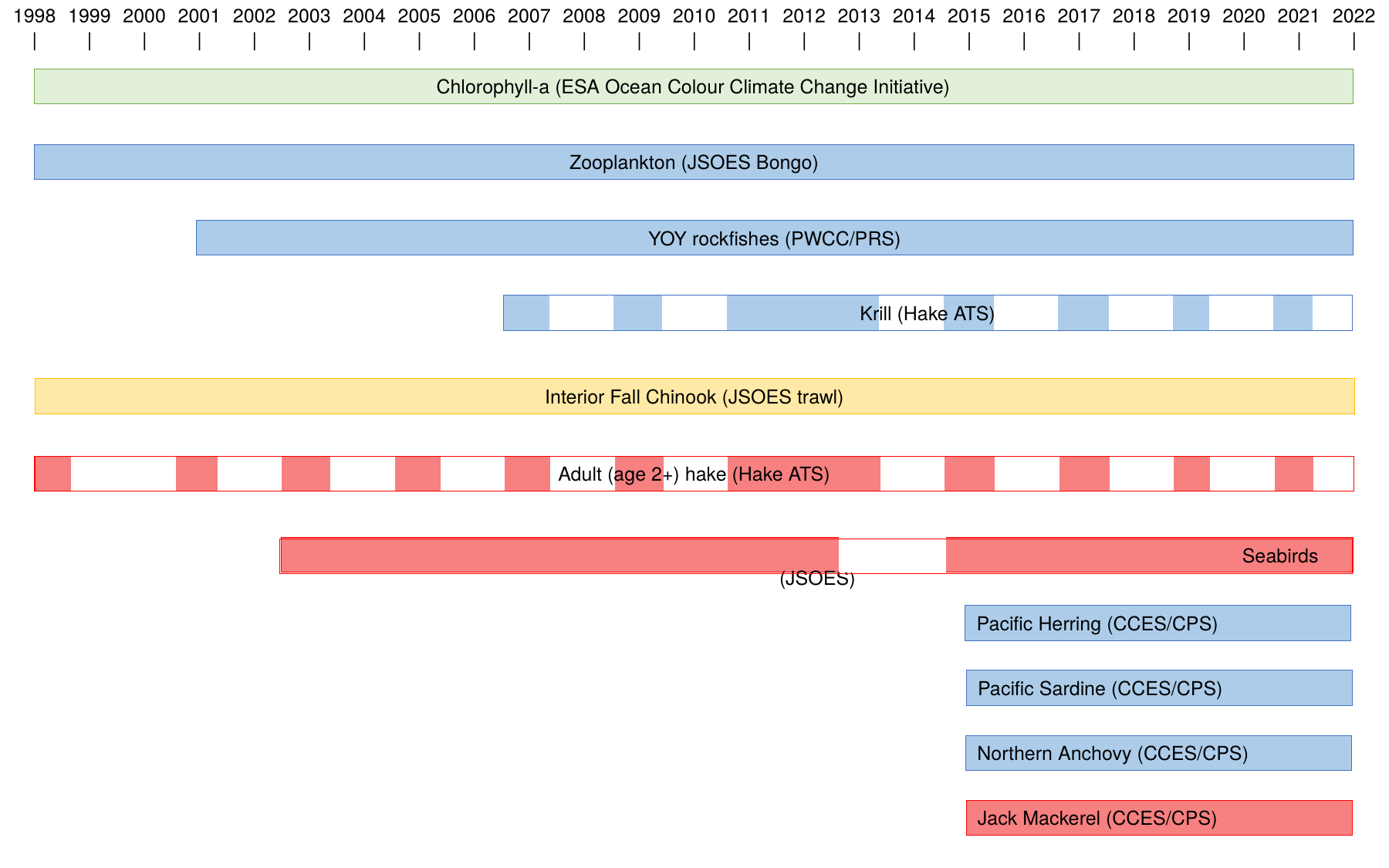

1998
|
1999
|
2000
|
2001
|
2002
|
2003
|
2004
|
2005
|
2006
|
2007
|
2008
|
2009
|
2010
|
2011
|
2012
|
2013
|
2014
|
2015
|
2016
|
2017
|
2018
|
2019
|
2020
|
2021
|
2022
|
Chlorophyll-a (ESA Ocean Colour Climate Change Initiative)
Zooplankton (JSOES Bongo)
YOY rockfishes (PWCC/PRS)
Krill (Hake ATS)

Interior Fall Chinook (JSOES trawl)
Adult (age 2+) hake (Hake ATS)

								Seabirds (JSOES)

Pacific Herring (CCES/CPS)
Pacific Sardine (CCES/CPS)
Northern Anchovy (CCES/CPS)
Jack Mackerel (CCES/CPS)